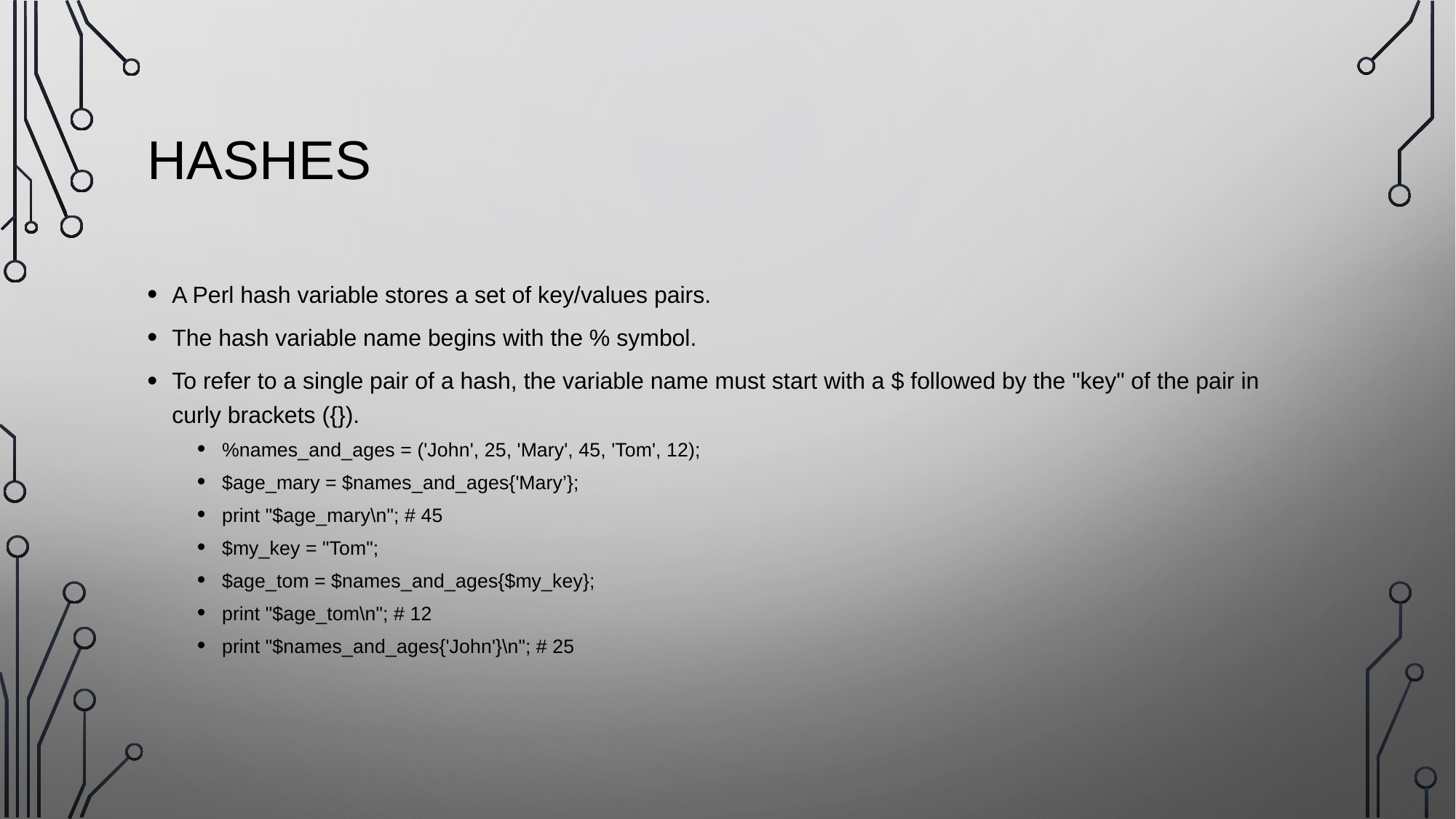

# Hashes
A Perl hash variable stores a set of key/values pairs.
The hash variable name begins with the % symbol.
To refer to a single pair of a hash, the variable name must start with a $ followed by the "key" of the pair in curly brackets ({}).
%names_and_ages = ('John', 25, 'Mary', 45, 'Tom', 12);
$age_mary = $names_and_ages{'Mary’};
print "$age_mary\n"; # 45
$my_key = "Tom";
$age_tom = $names_and_ages{$my_key};
print "$age_tom\n"; # 12
print "$names_and_ages{'John'}\n"; # 25